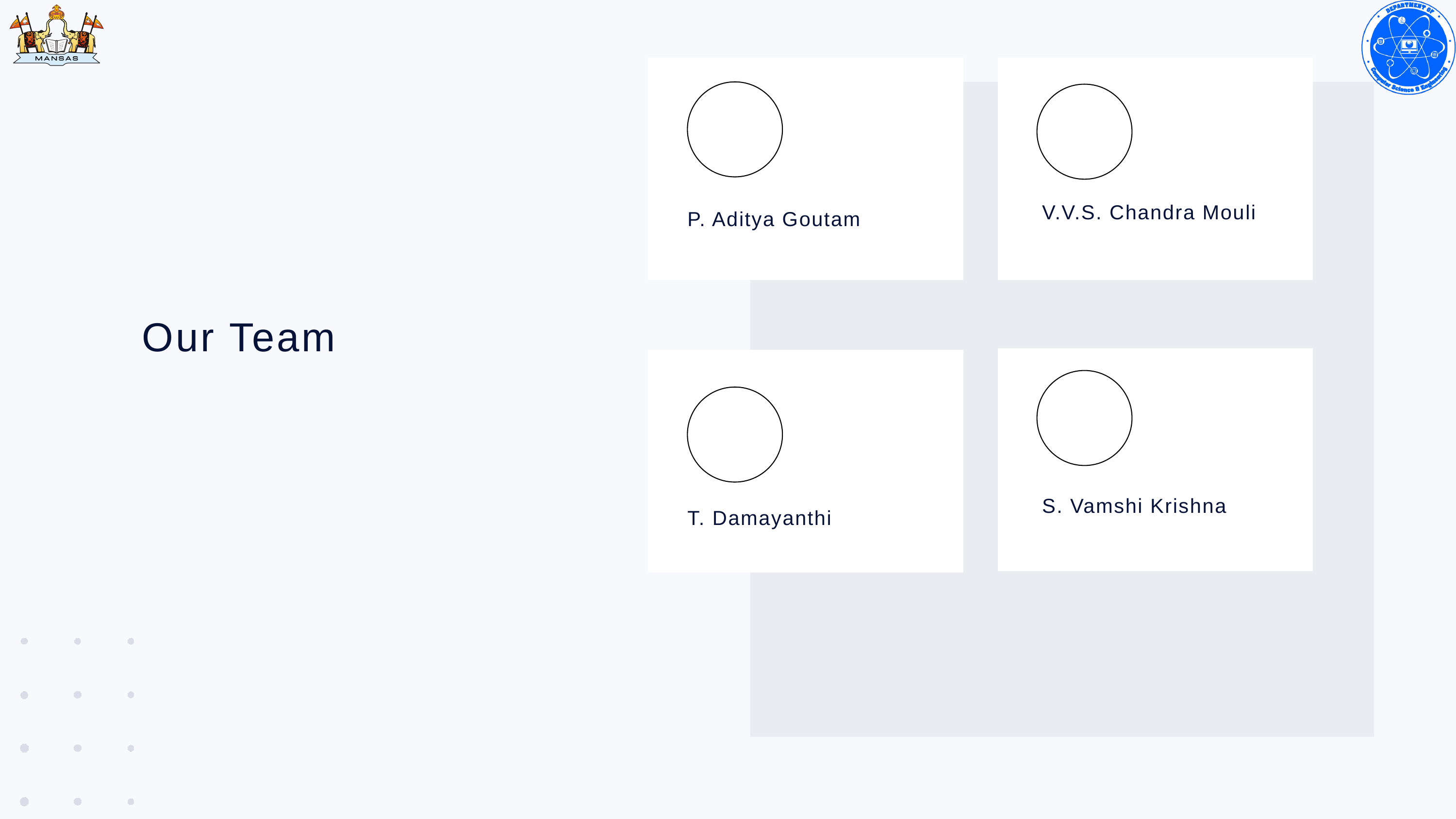

V.V.S. Chandra Mouli

P. Aditya Goutam

Our Team

S. Vamshi Krishna

T. Damayanthi